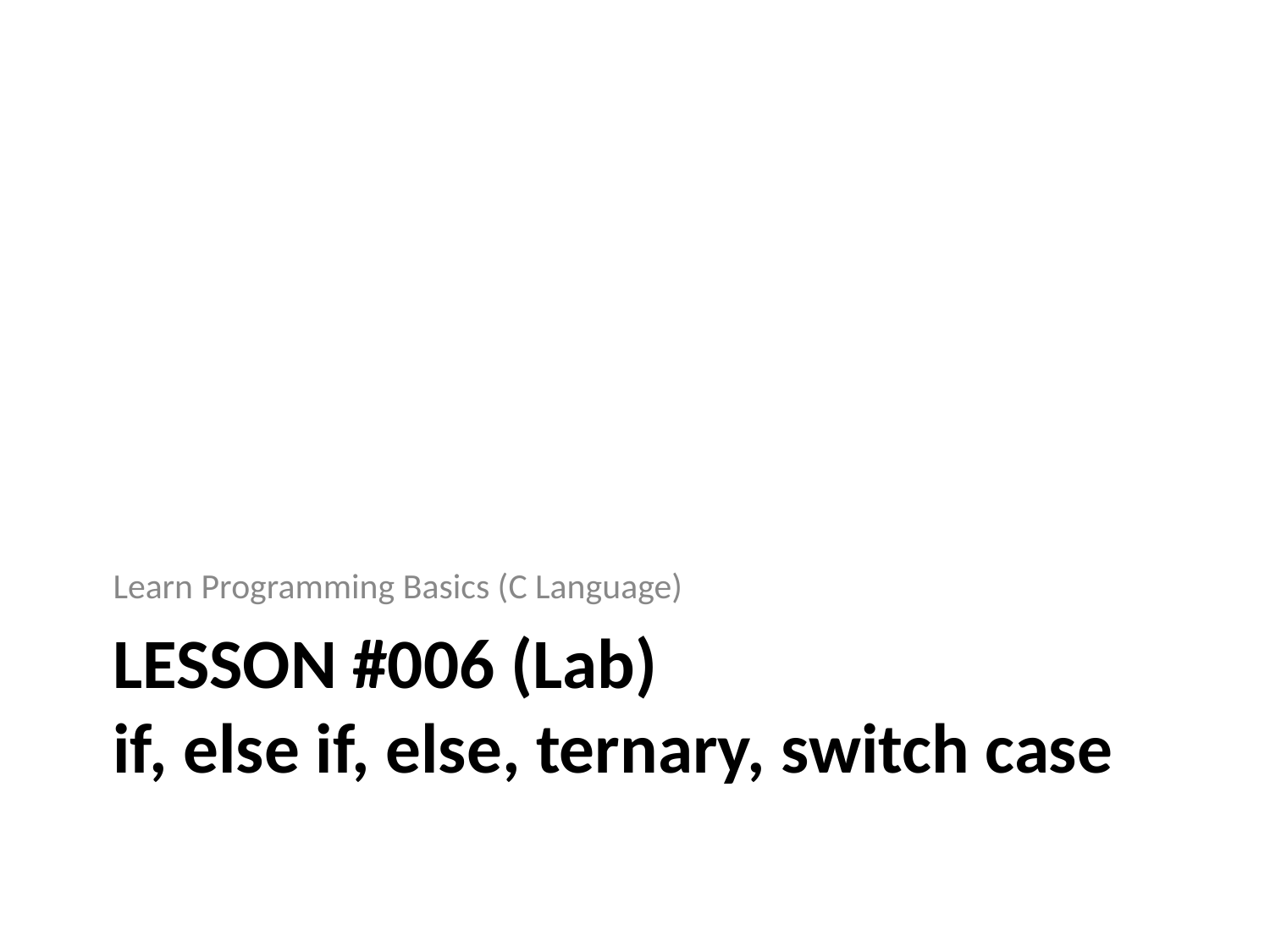

Learn Programming Basics (C Language)
# LESSON #006 (Lab)
if, else if, else, ternary, switch case